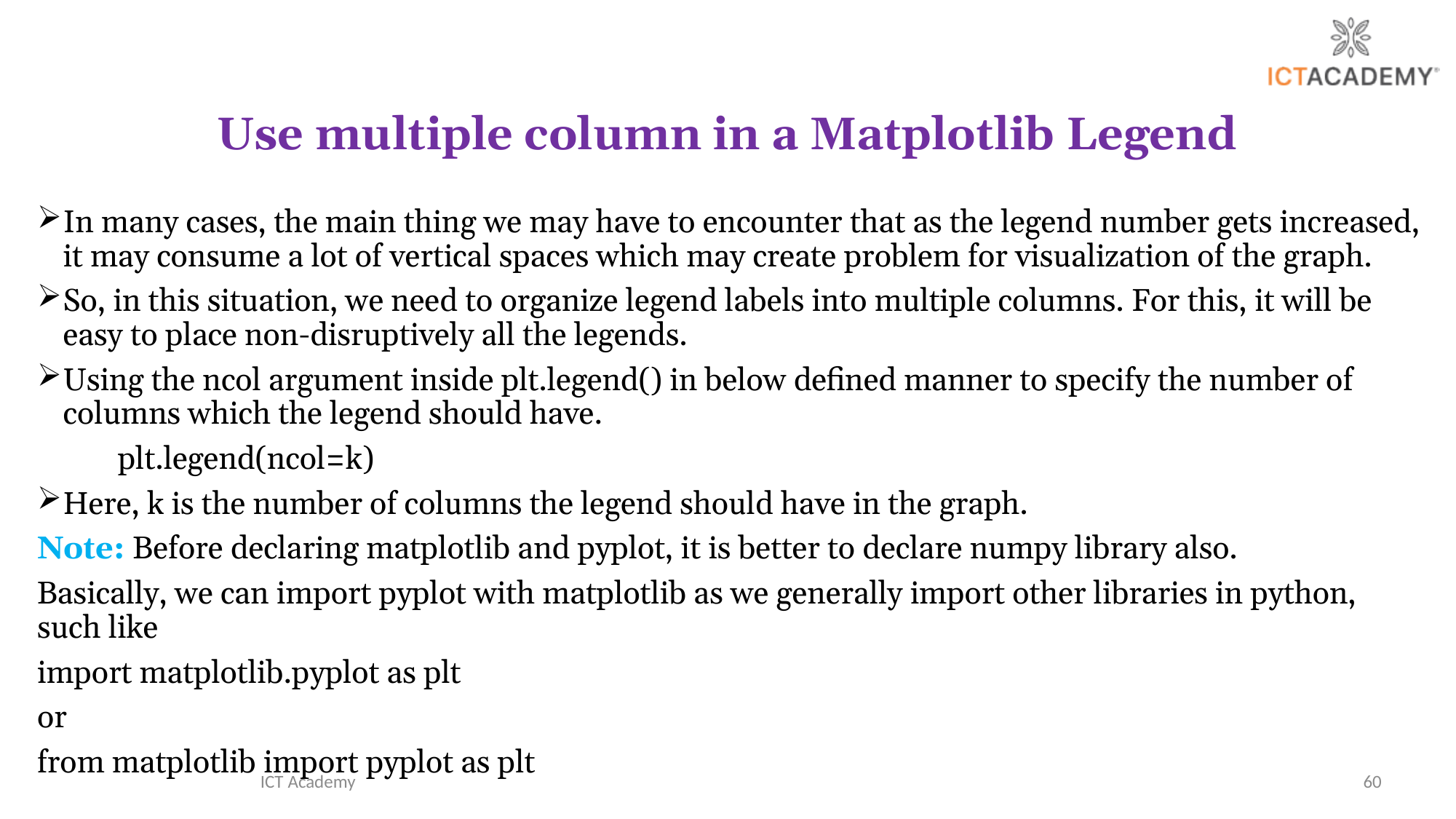

# Use multiple column in a Matplotlib Legend
In many cases, the main thing we may have to encounter that as the legend number gets increased, it may consume a lot of vertical spaces which may create problem for visualization of the graph.
So, in this situation, we need to organize legend labels into multiple columns. For this, it will be easy to place non-disruptively all the legends.
Using the ncol argument inside plt.legend() in below defined manner to specify the number of columns which the legend should have.
						plt.legend(ncol=k)
Here, k is the number of columns the legend should have in the graph.
Note: Before declaring matplotlib and pyplot, it is better to declare numpy library also.
Basically, we can import pyplot with matplotlib as we generally import other libraries in python, such like
import matplotlib.pyplot as plt
or
from matplotlib import pyplot as plt
ICT Academy
60